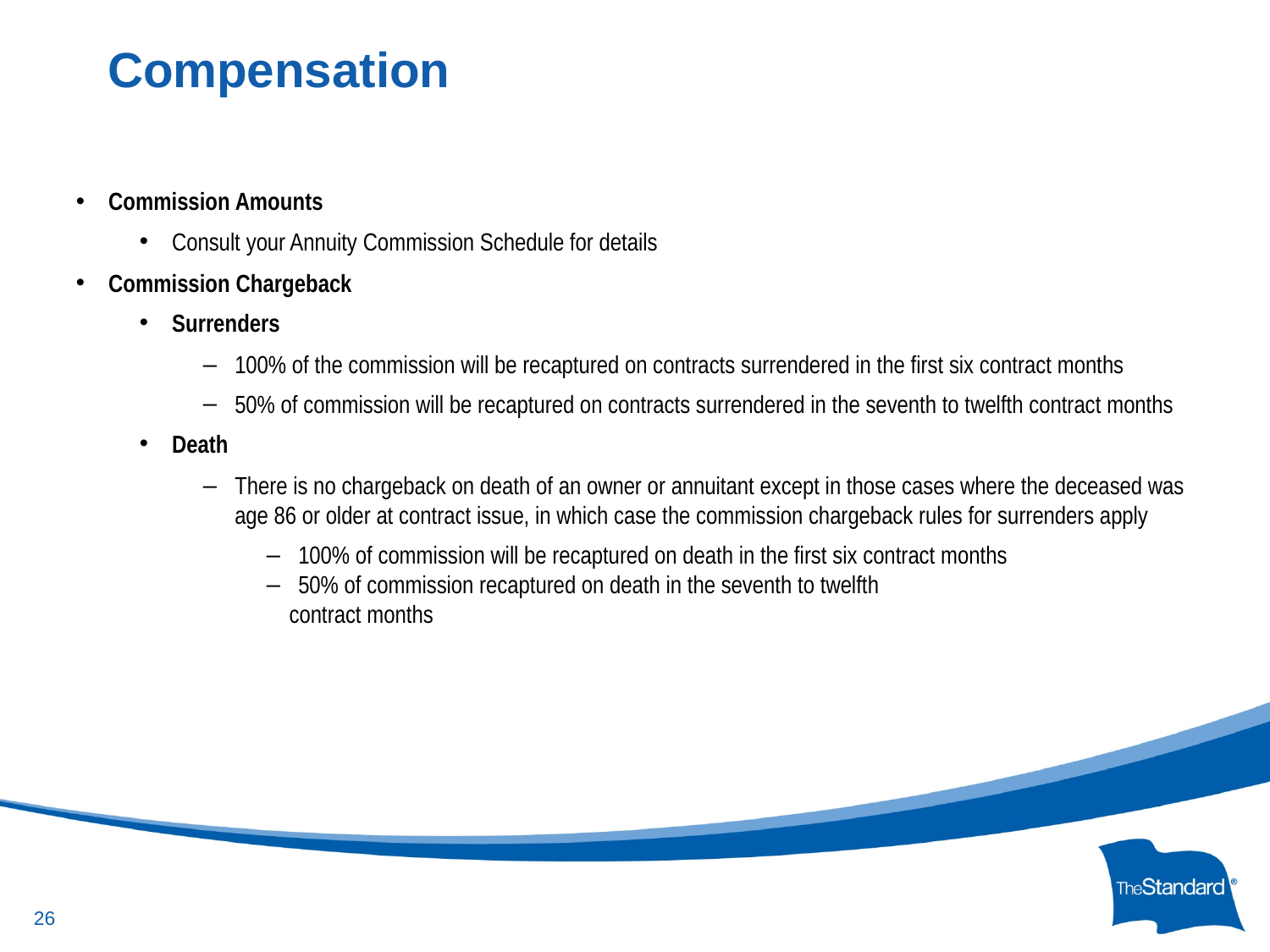

# Compensation
Commission Amounts
Consult your Annuity Commission Schedule for details
Commission Chargeback
Surrenders
100% of the commission will be recaptured on contracts surrendered in the first six contract months
50% of commission will be recaptured on contracts surrendered in the seventh to twelfth contract months
Death
There is no chargeback on death of an owner or annuitant except in those cases where the deceased was age 86 or older at contract issue, in which case the commission chargeback rules for surrenders apply
100% of commission will be recaptured on death in the first six contract months
50% of commission recaptured on death in the seventh to twelfth
    contract months

26